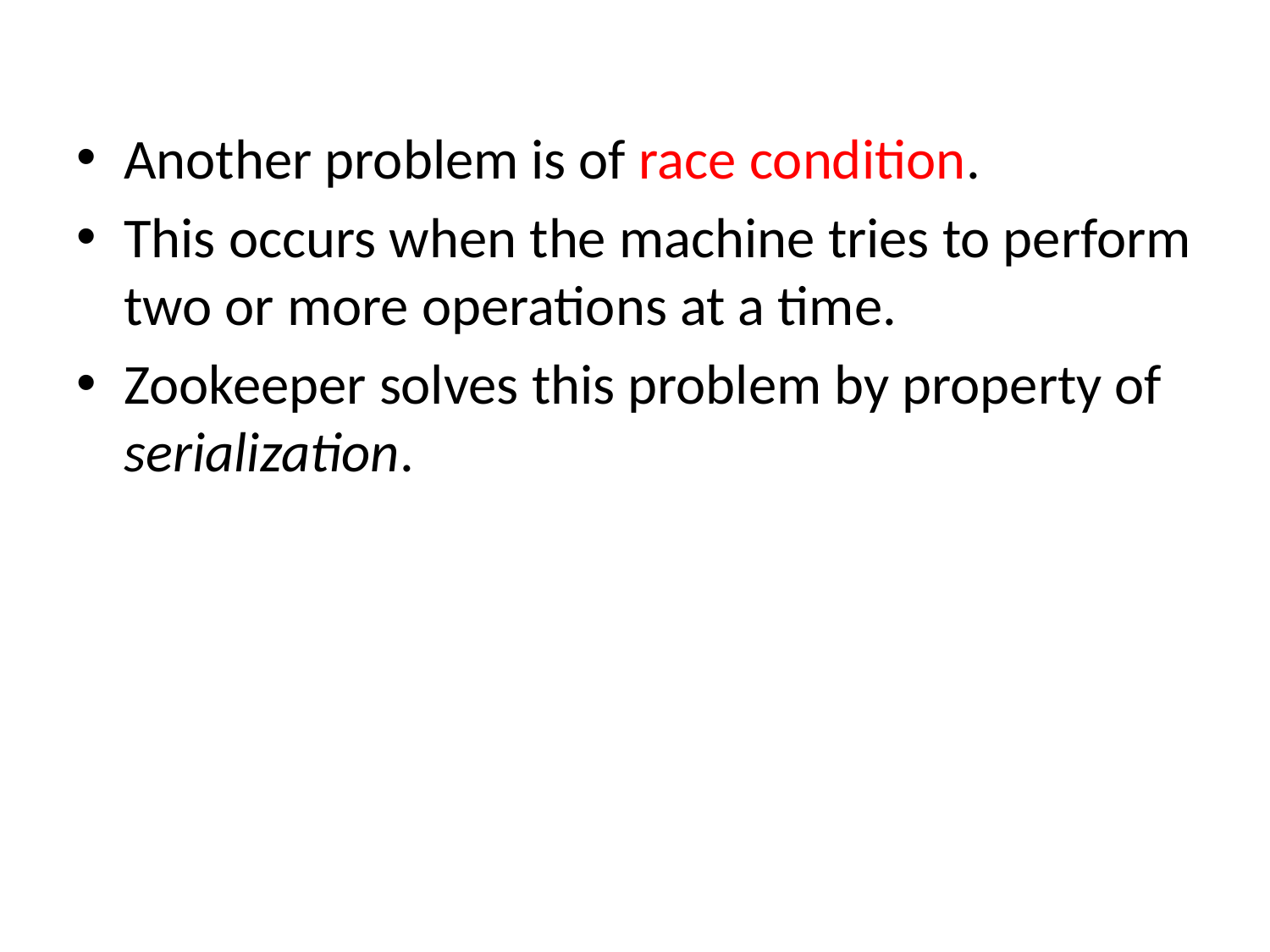

Another problem is of race condition.
This occurs when the machine tries to perform two or more operations at a time.
Zookeeper solves this problem by property of serialization.